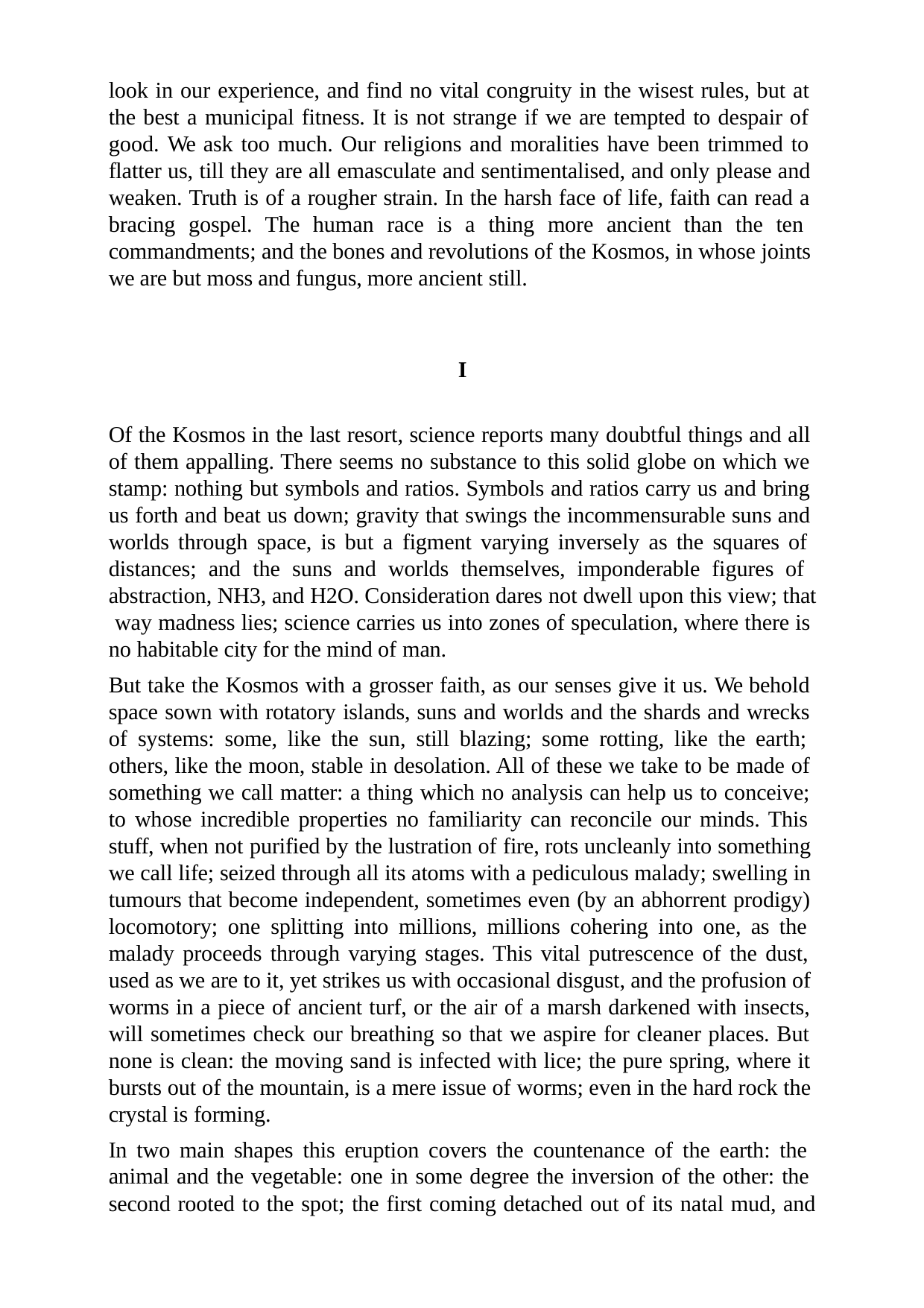

look in our experience, and find no vital congruity in the wisest rules, but at  the best a municipal fitness. It is not strange if we are tempted to despair of  good. We ask too much. Our religions and moralities have been trimmed to  flatter us, till they are all emasculate and sentimentalised, and only please and  weaken. Truth is of a rougher strain. In the harsh face of life, faith can read a  bracing gospel. The human race is a thing more ancient than the ten  commandments; and the bones and revolutions of the Kosmos, in whose joints  we are but moss and fungus, more ancient still.

I

Of the Kosmos in the last resort, science reports many doubtful things and all  of them appalling. There seems no substance to this solid globe on which we  stamp: nothing but symbols and ratios. Symbols and ratios carry us and bring  us forth and beat us down; gravity that swings the incommensurable suns and  worlds through space, is but a figment varying inversely as the squares of  distances; and the suns and worlds themselves, imponderable figures of  abstraction, NH3, and H2O. Consideration dares not dwell upon this view; that  way madness lies; science carries us into zones of speculation, where there is  no habitable city for the mind of man.
But take the Kosmos with a grosser faith, as our senses give it us. We behold  space sown with rotatory islands, suns and worlds and the shards and wrecks  of systems: some, like the sun, still blazing; some rotting, like the earth;  others, like the moon, stable in desolation. All of these we take to be made of  something we call matter: a thing which no analysis can help us to conceive;  to whose incredible properties no familiarity can reconcile our minds. This  stuff, when not purified by the lustration of fire, rots uncleanly into something  we call life; seized through all its atoms with a pediculous malady; swelling in  tumours that become independent, sometimes even (by an abhorrent prodigy)  locomotory; one splitting into millions, millions cohering into one, as the  malady proceeds through varying stages. This vital putrescence of the dust,  used as we are to it, yet strikes us with occasional disgust, and the profusion of  worms in a piece of ancient turf, or the air of a marsh darkened with insects,  will sometimes check our breathing so that we aspire for cleaner places. But  none is clean: the moving sand is infected with lice; the pure spring, where it  bursts out of the mountain, is a mere issue of worms; even in the hard rock the  crystal is forming.
In two main shapes this eruption covers the countenance of the earth: the  animal and the vegetable: one in some degree the inversion of the other: the  second rooted to the spot; the first coming detached out of its natal mud, and